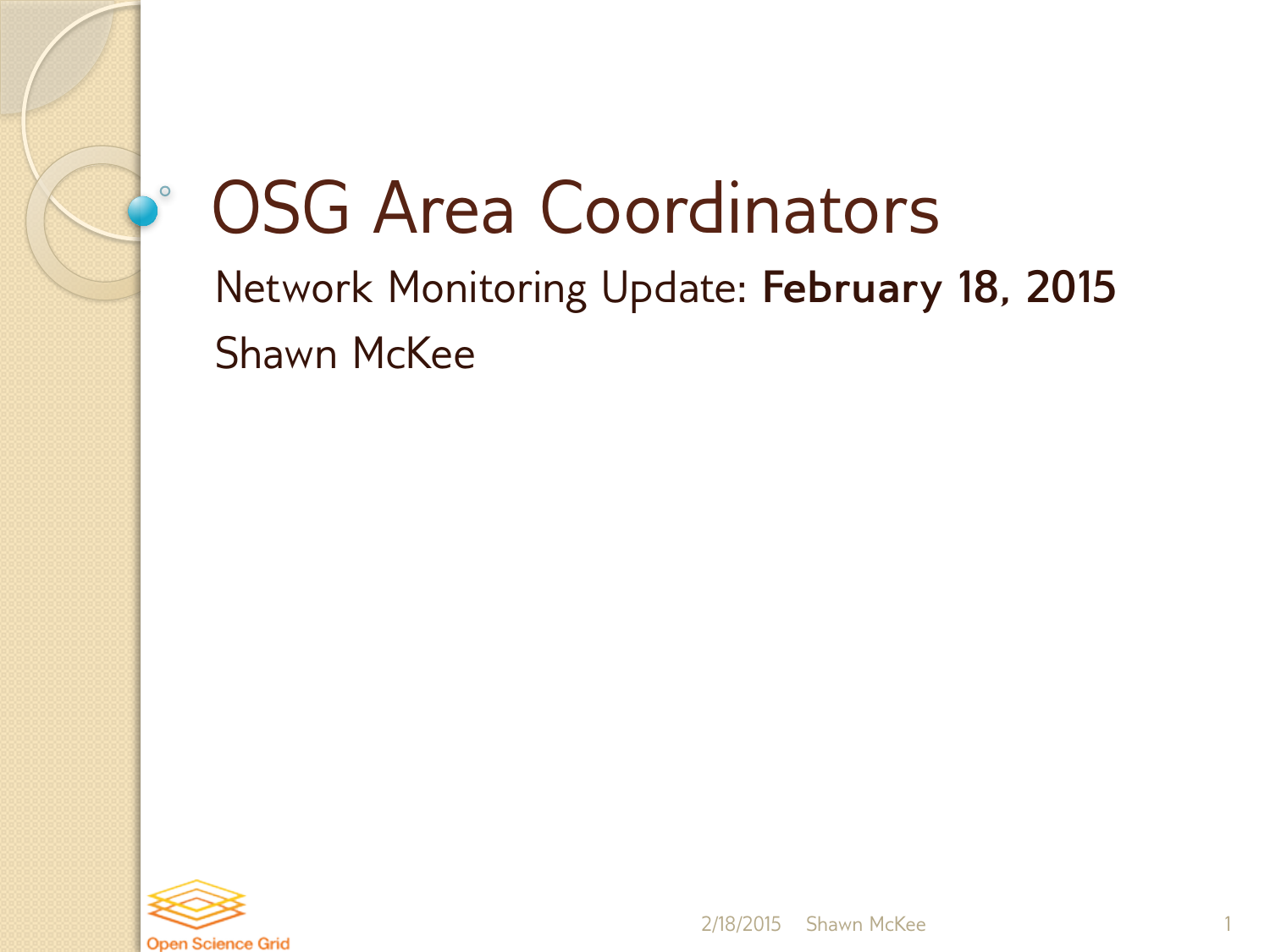

# OSG Area Coordinators
Network Monitoring Update: February 18, 2015
Shawn McKee
2/18/2015
Shawn McKee
1